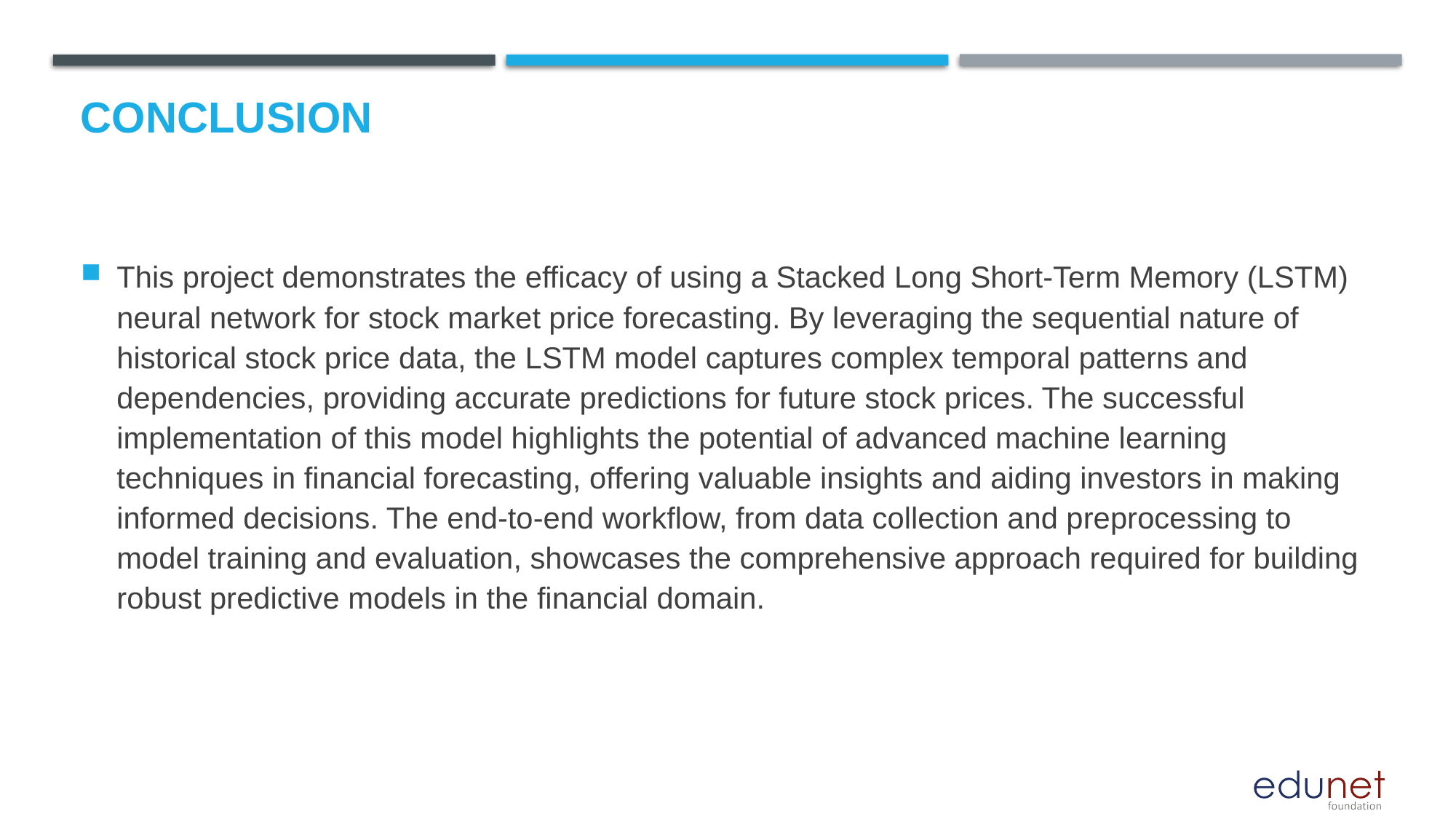

# Conclusion
This project demonstrates the efficacy of using a Stacked Long Short-Term Memory (LSTM) neural network for stock market price forecasting. By leveraging the sequential nature of historical stock price data, the LSTM model captures complex temporal patterns and dependencies, providing accurate predictions for future stock prices. The successful implementation of this model highlights the potential of advanced machine learning techniques in financial forecasting, offering valuable insights and aiding investors in making informed decisions. The end-to-end workflow, from data collection and preprocessing to model training and evaluation, showcases the comprehensive approach required for building robust predictive models in the financial domain.